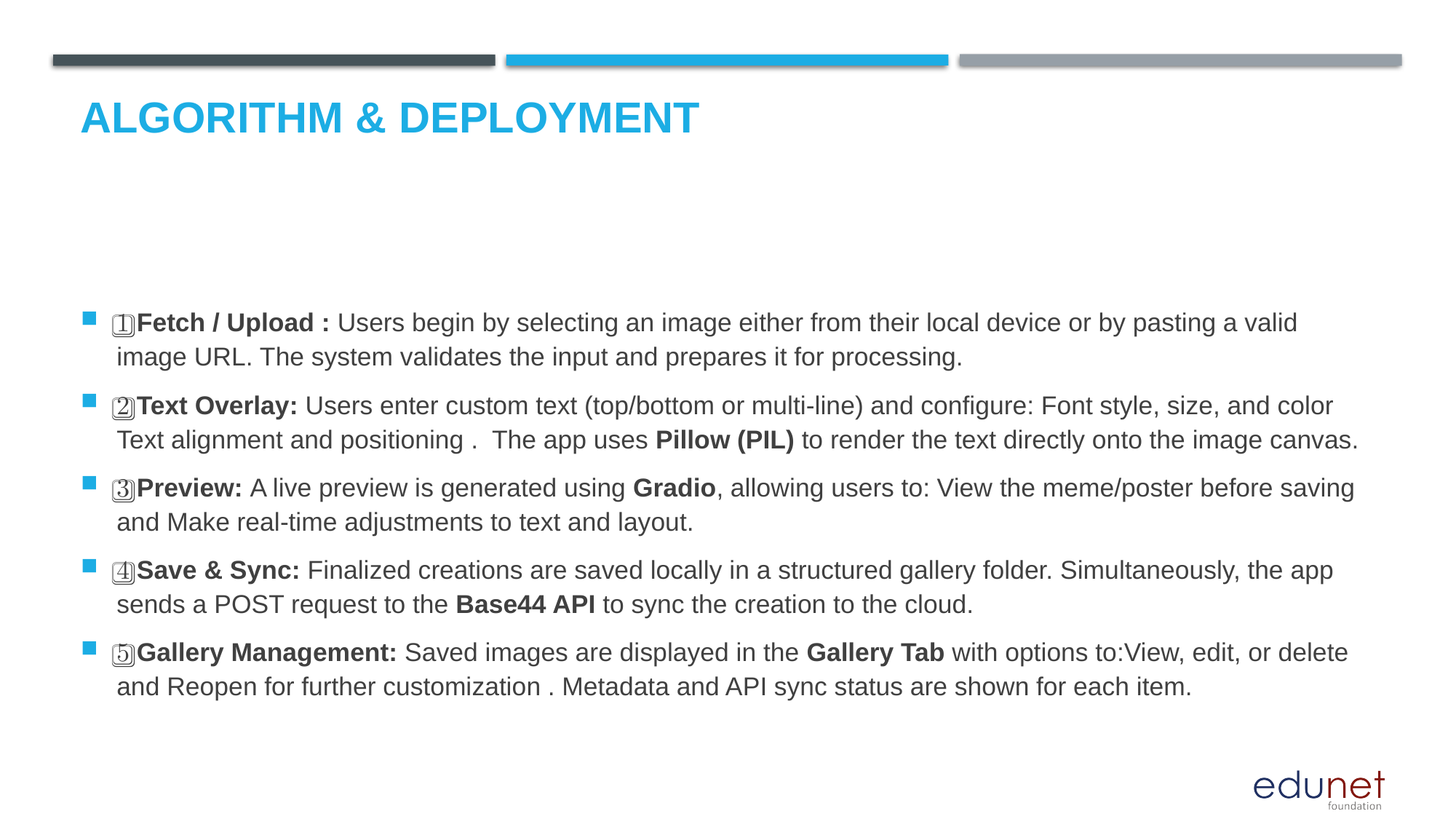

# Algorithm & Deployment

1️⃣ Fetch / Upload : Users begin by selecting an image either from their local device or by pasting a valid image URL. The system validates the input and prepares it for processing.
2️⃣ Text Overlay: Users enter custom text (top/bottom or multi-line) and configure: Font style, size, and color Text alignment and positioning .  The app uses Pillow (PIL) to render the text directly onto the image canvas.
3️⃣ Preview: A live preview is generated using Gradio, allowing users to: View the meme/poster before saving and Make real-time adjustments to text and layout.
4️⃣ Save & Sync: Finalized creations are saved locally in a structured gallery folder. Simultaneously, the app sends a POST request to the Base44 API to sync the creation to the cloud.
5️⃣ Gallery Management: Saved images are displayed in the Gallery Tab with options to:View, edit, or delete and Reopen for further customization . Metadata and API sync status are shown for each item.